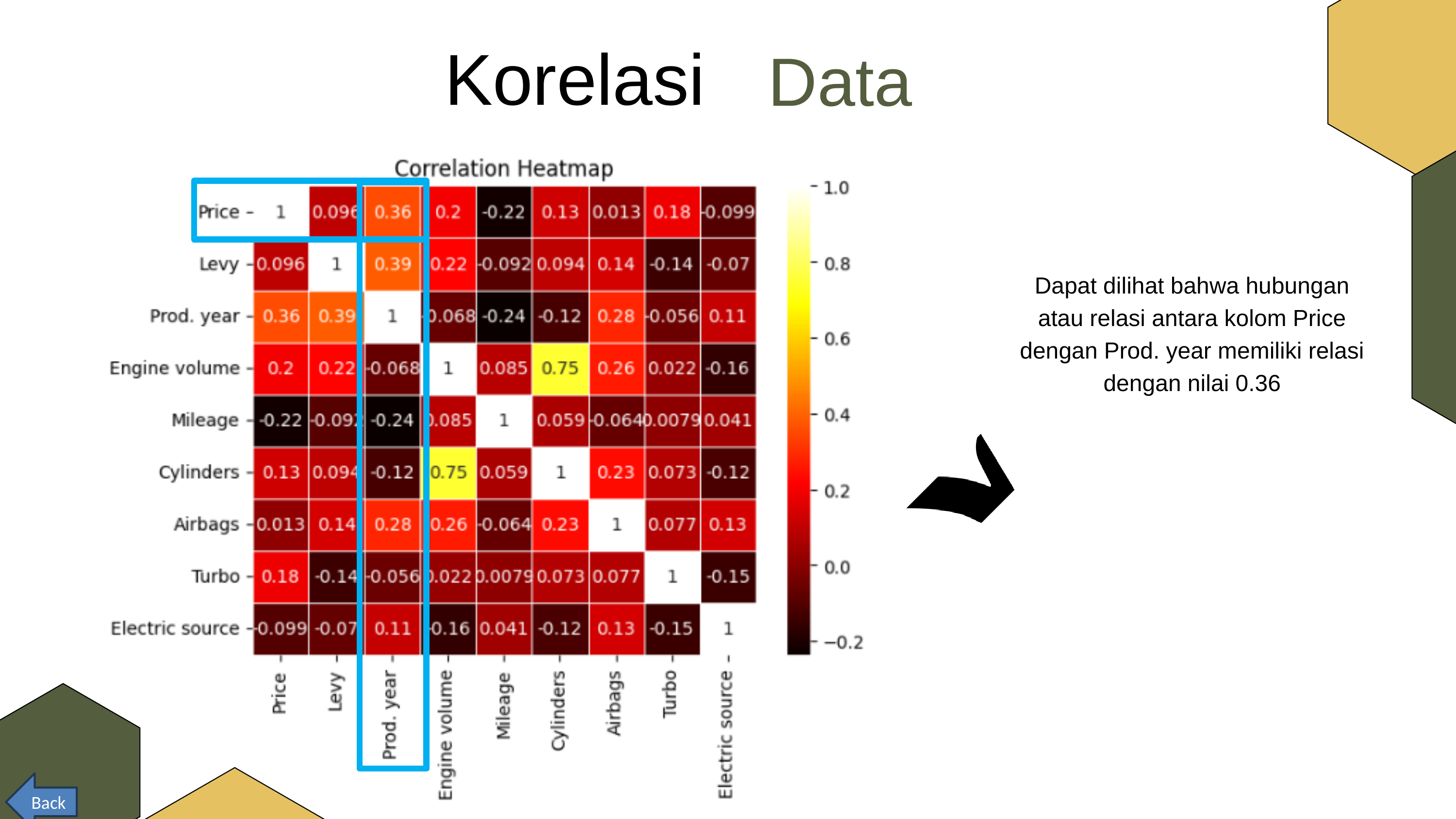

Korelasi
Data

Dapat dilihat bahwa hubungan atau relasi antara kolom Price dengan Prod. year memiliki relasi dengan nilai 0.36

Back